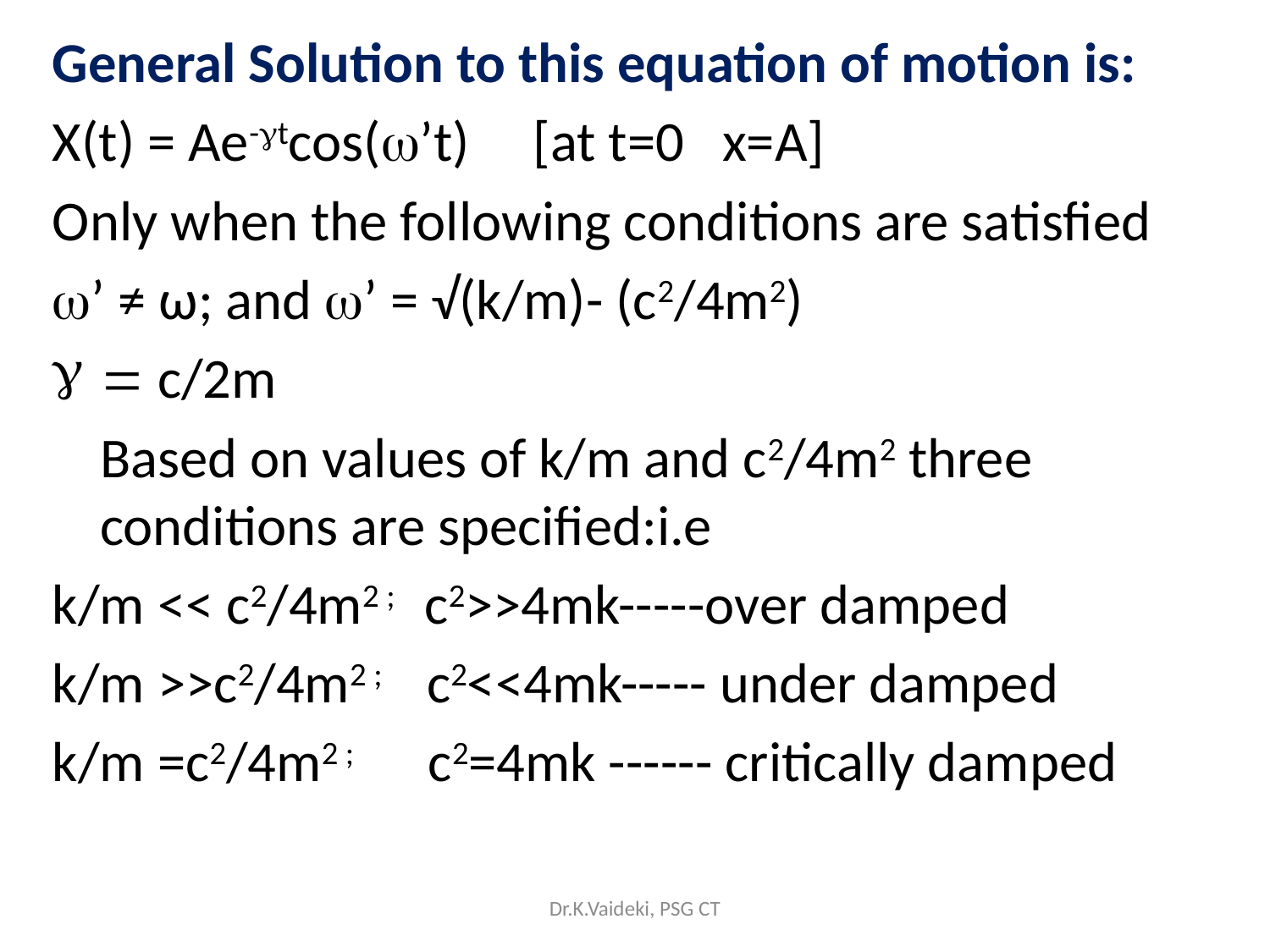

General Solution to this equation of motion is:
X(t) = Ae-γtcos(ω’t)     [at t=0   x=A]
Only when the following conditions are satisfied
ω’ ≠ ω; and ω’ = √(k/m)- (c2/4m2)
= c/2m
	Based on values of k/m and c2/4m2 three conditions are specified:i.e
k/m << c2/4m2 ;    c2>>4mk-----over damped
k/m >>c2/4m2 ;      c2<<4mk----- under damped
k/m =c2/4m2 ;          c2=4mk ------ critically damped
Dr.K.Vaideki, PSG CT